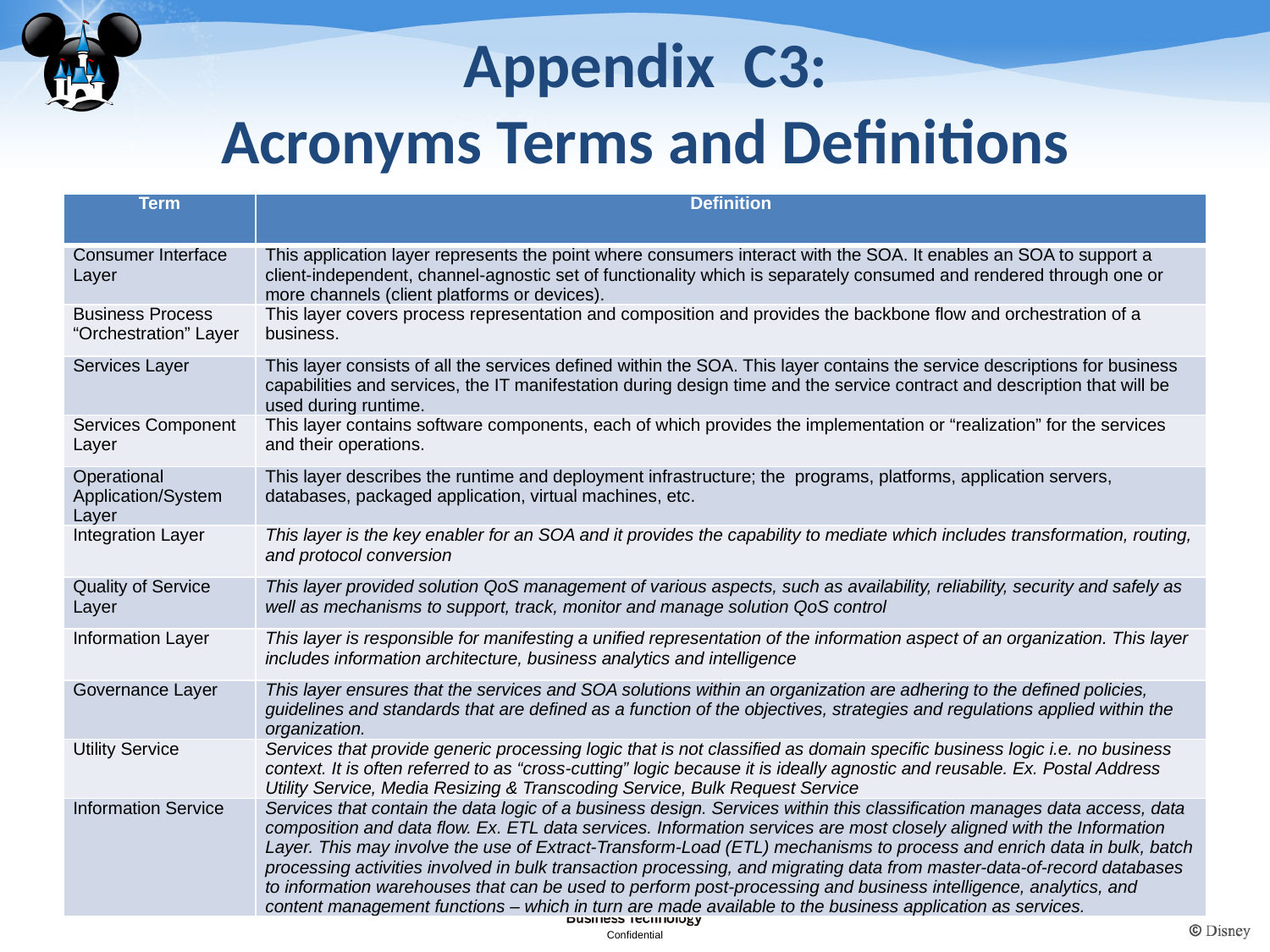

# Appendix  C3: Acronyms Terms and Definitions
| Term | Definition |
| --- | --- |
| Consumer Interface Layer | This application layer represents the point where consumers interact with the SOA. It enables an SOA to support a client-independent, channel-agnostic set of functionality which is separately consumed and rendered through one or more channels (client platforms or devices). |
| Business Process “Orchestration” Layer | This layer covers process representation and composition and provides the backbone flow and orchestration of a business. |
| Services Layer | This layer consists of all the services defined within the SOA. This layer contains the service descriptions for business capabilities and services, the IT manifestation during design time and the service contract and description that will be used during runtime. |
| Services Component Layer | This layer contains software components, each of which provides the implementation or “realization” for the services and their operations. |
| Operational Application/System Layer | This layer describes the runtime and deployment infrastructure; the programs, platforms, application servers, databases, packaged application, virtual machines, etc. |
| Integration Layer | This layer is the key enabler for an SOA and it provides the capability to mediate which includes transformation, routing, and protocol conversion |
| Quality of Service Layer | This layer provided solution QoS management of various aspects, such as availability, reliability, security and safely as well as mechanisms to support, track, monitor and manage solution QoS control |
| Information Layer | This layer is responsible for manifesting a unified representation of the information aspect of an organization. This layer includes information architecture, business analytics and intelligence |
| Governance Layer | This layer ensures that the services and SOA solutions within an organization are adhering to the defined policies, guidelines and standards that are defined as a function of the objectives, strategies and regulations applied within the organization. |
| Utility Service | Services that provide generic processing logic that is not classified as domain specific business logic i.e. no business context. It is often referred to as “cross-cutting” logic because it is ideally agnostic and reusable. Ex. Postal Address Utility Service, Media Resizing & Transcoding Service, Bulk Request Service |
| Information Service | Services that contain the data logic of a business design. Services within this classification manages data access, data composition and data flow. Ex. ETL data services. Information services are most closely aligned with the Information Layer. This may involve the use of Extract-Transform-Load (ETL) mechanisms to process and enrich data in bulk, batch processing activities involved in bulk transaction processing, and migrating data from master-data-of-record databases to information warehouses that can be used to perform post-processing and business intelligence, analytics, and content management functions – which in turn are made available to the business application as services. |
36